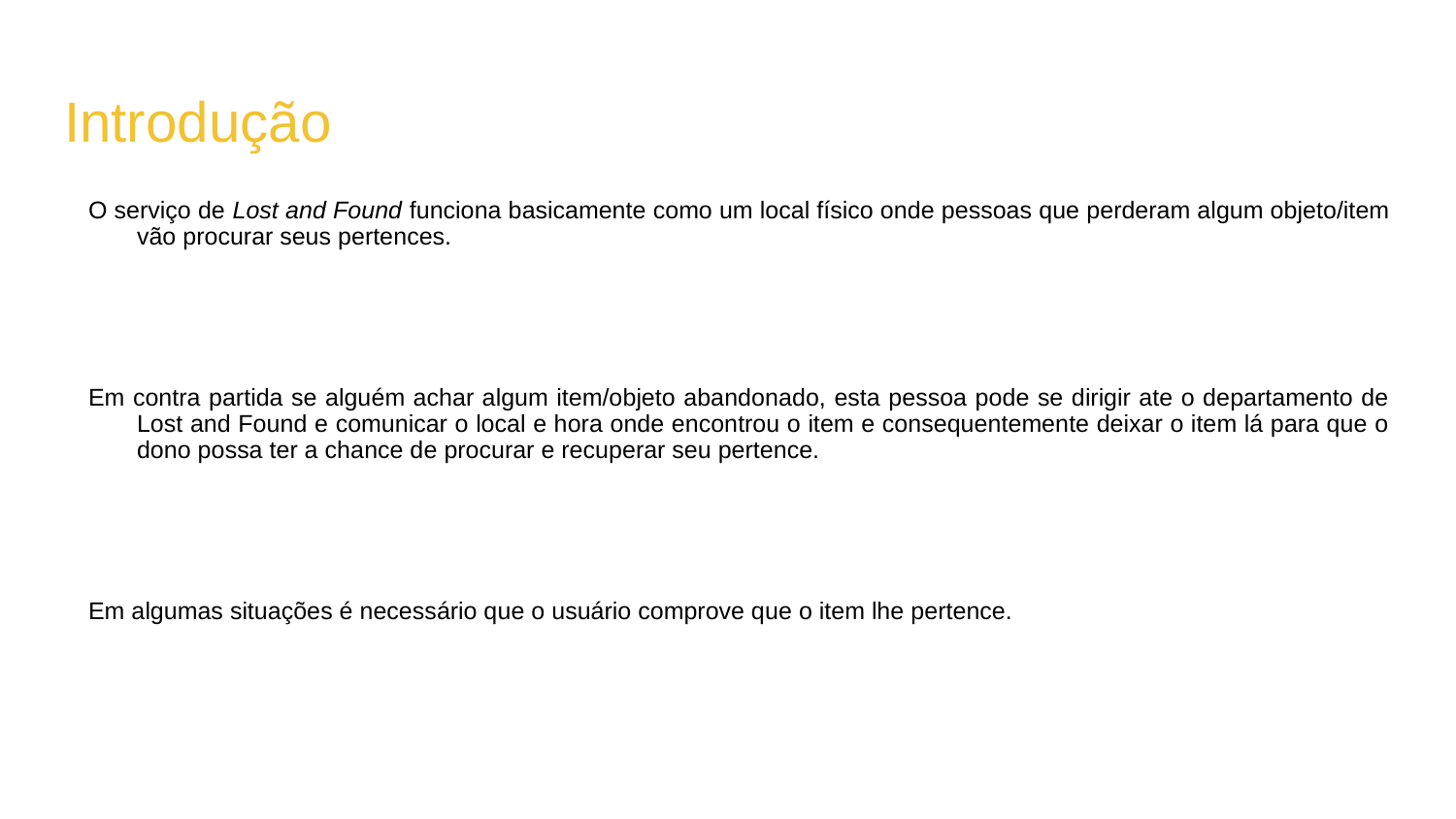

# Introdução
O serviço de Lost and Found funciona basicamente como um local físico onde pessoas que perderam algum objeto/item vão procurar seus pertences.

Em contra partida se alguém achar algum item/objeto abandonado, esta pessoa pode se dirigir ate o departamento de Lost and Found e comunicar o local e hora onde encontrou o item e consequentemente deixar o item lá para que o dono possa ter a chance de procurar e recuperar seu pertence.

Em algumas situações é necessário que o usuário comprove que o item lhe pertence.